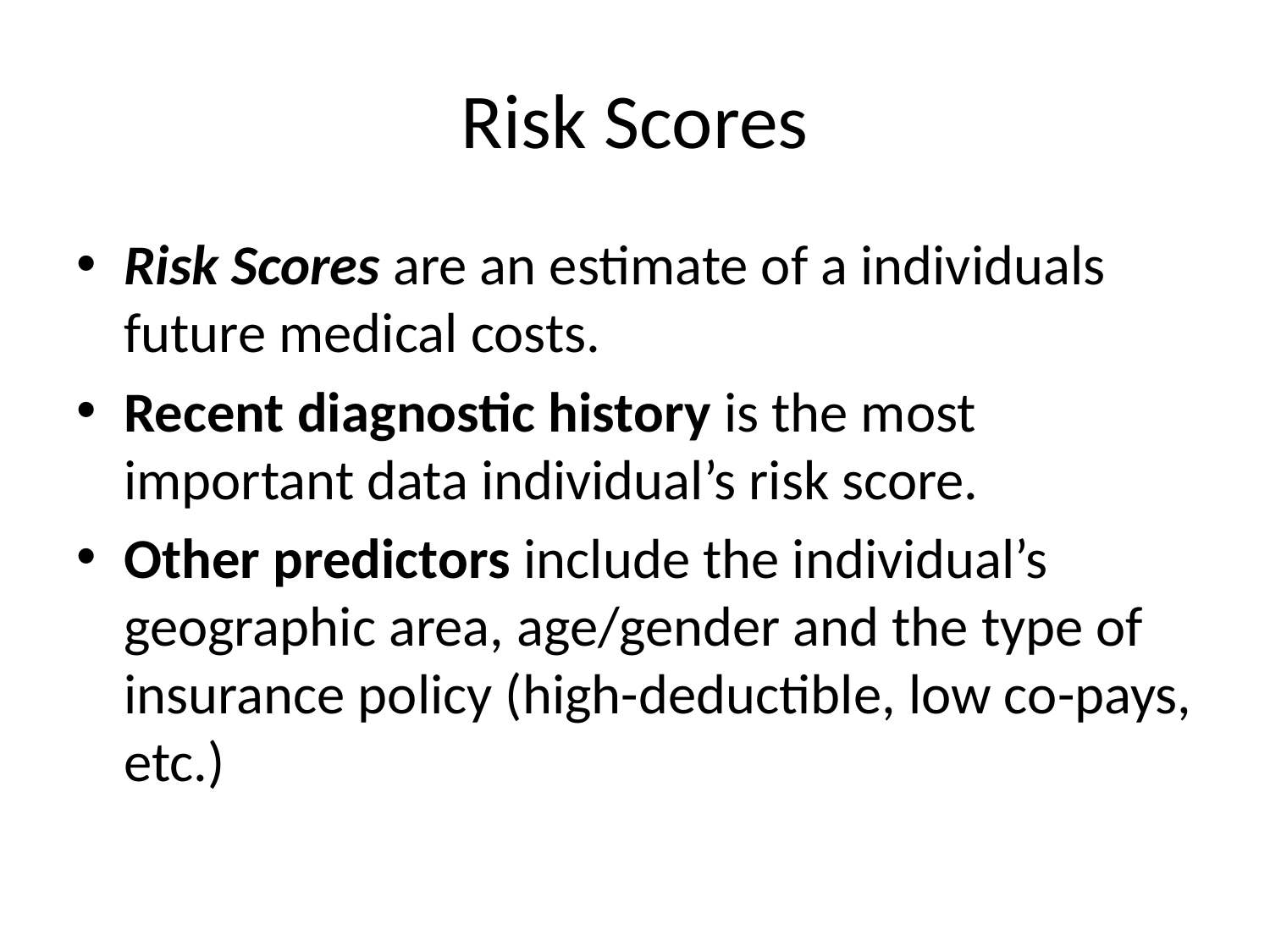

# Risk Scores
Risk Scores are an estimate of a individuals future medical costs.
Recent diagnostic history is the most important data individual’s risk score.
Other predictors include the individual’s geographic area, age/gender and the type of insurance policy (high-deductible, low co-pays, etc.)